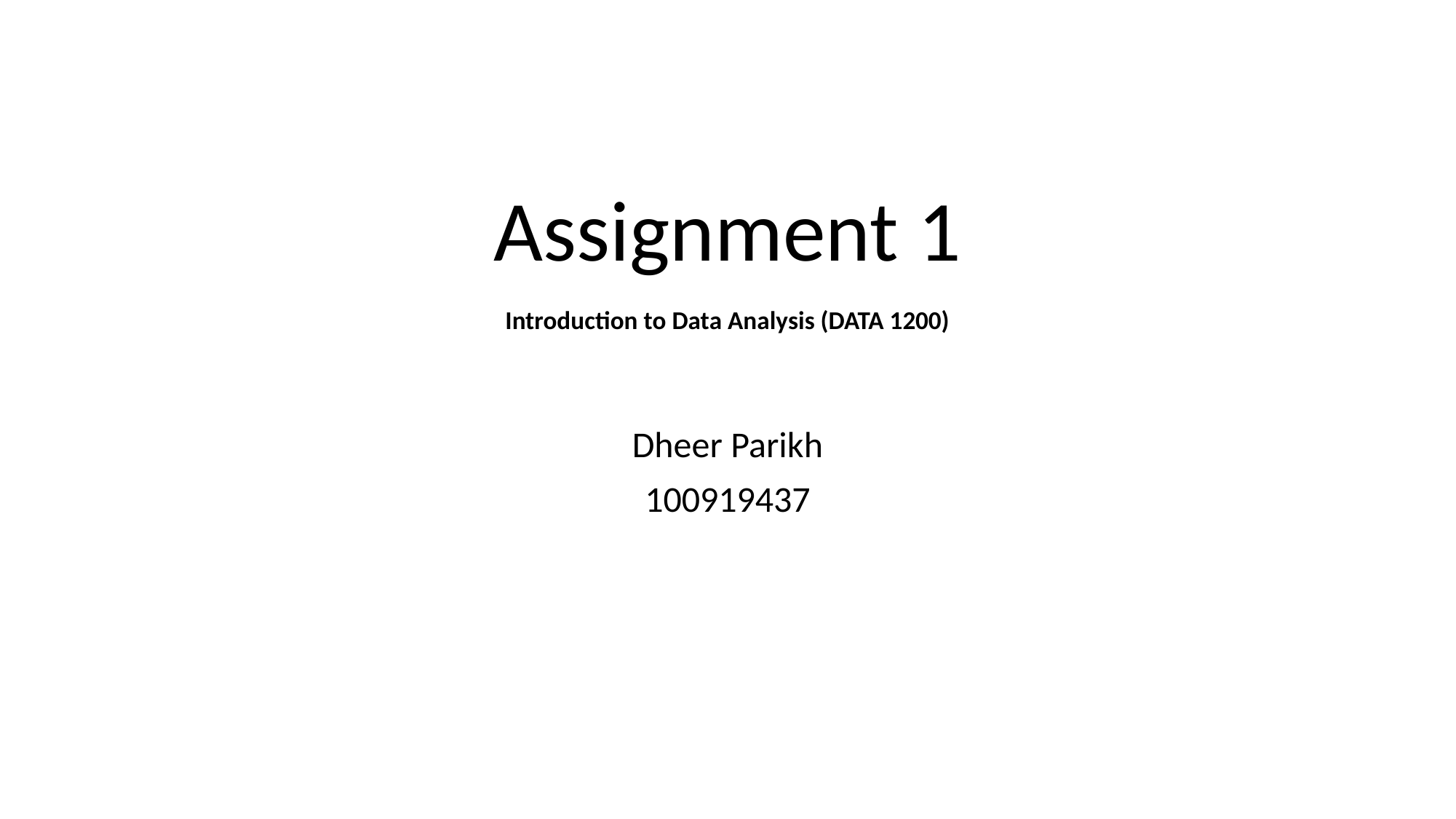

# Assignment 1 Introduction to Data Analysis (DATA 1200)
Dheer Parikh
100919437